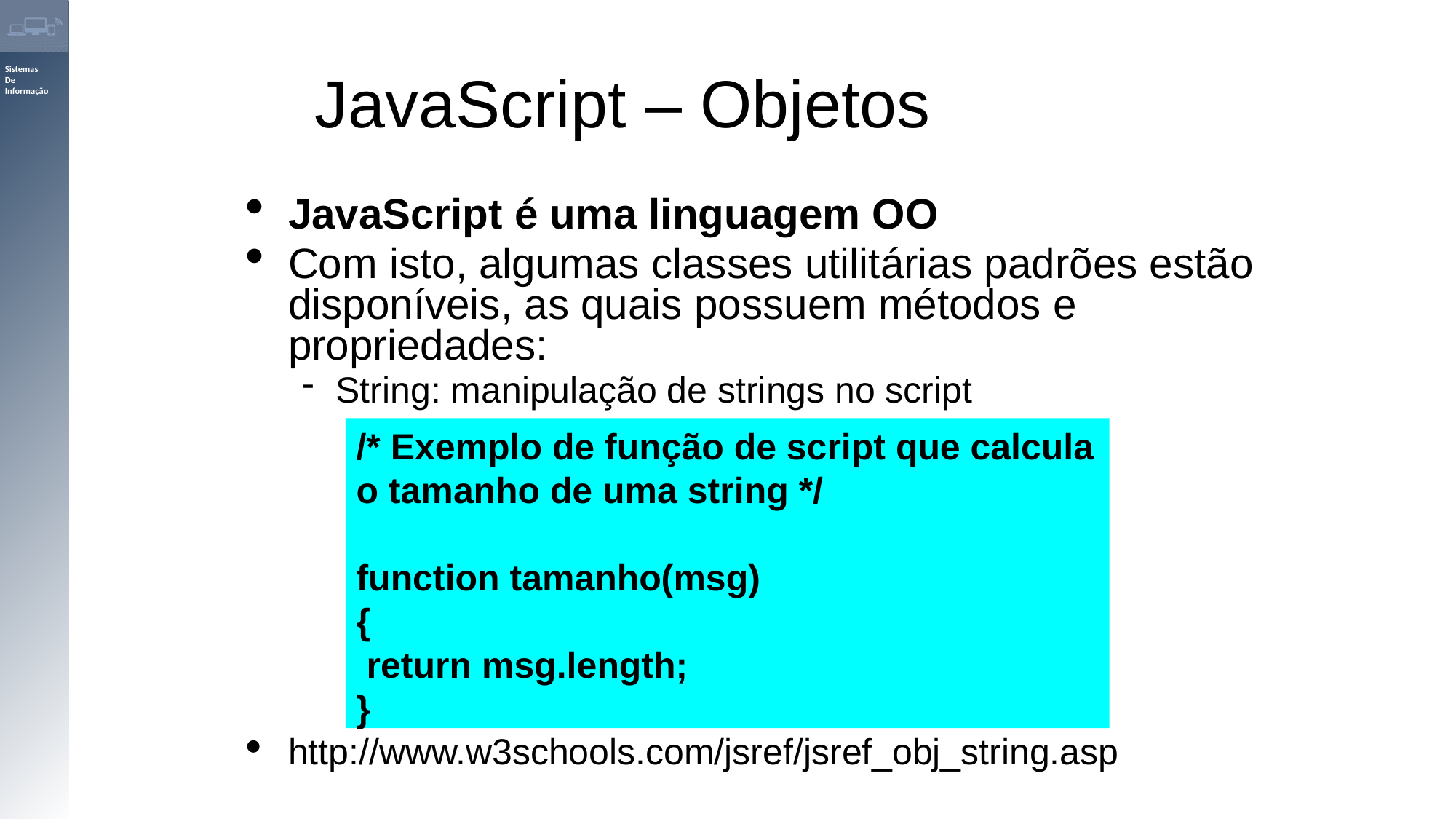

JavaScript – Objetos
JavaScript é uma linguagem OO
Com isto, algumas classes utilitárias padrões estão disponíveis, as quais possuem métodos e propriedades:
String: manipulação de strings no script
/* Exemplo de função de script que calcula o tamanho de uma string */

function tamanho(msg)
{
 return msg.length;
}
http://www.w3schools.com/jsref/jsref_obj_string.asp